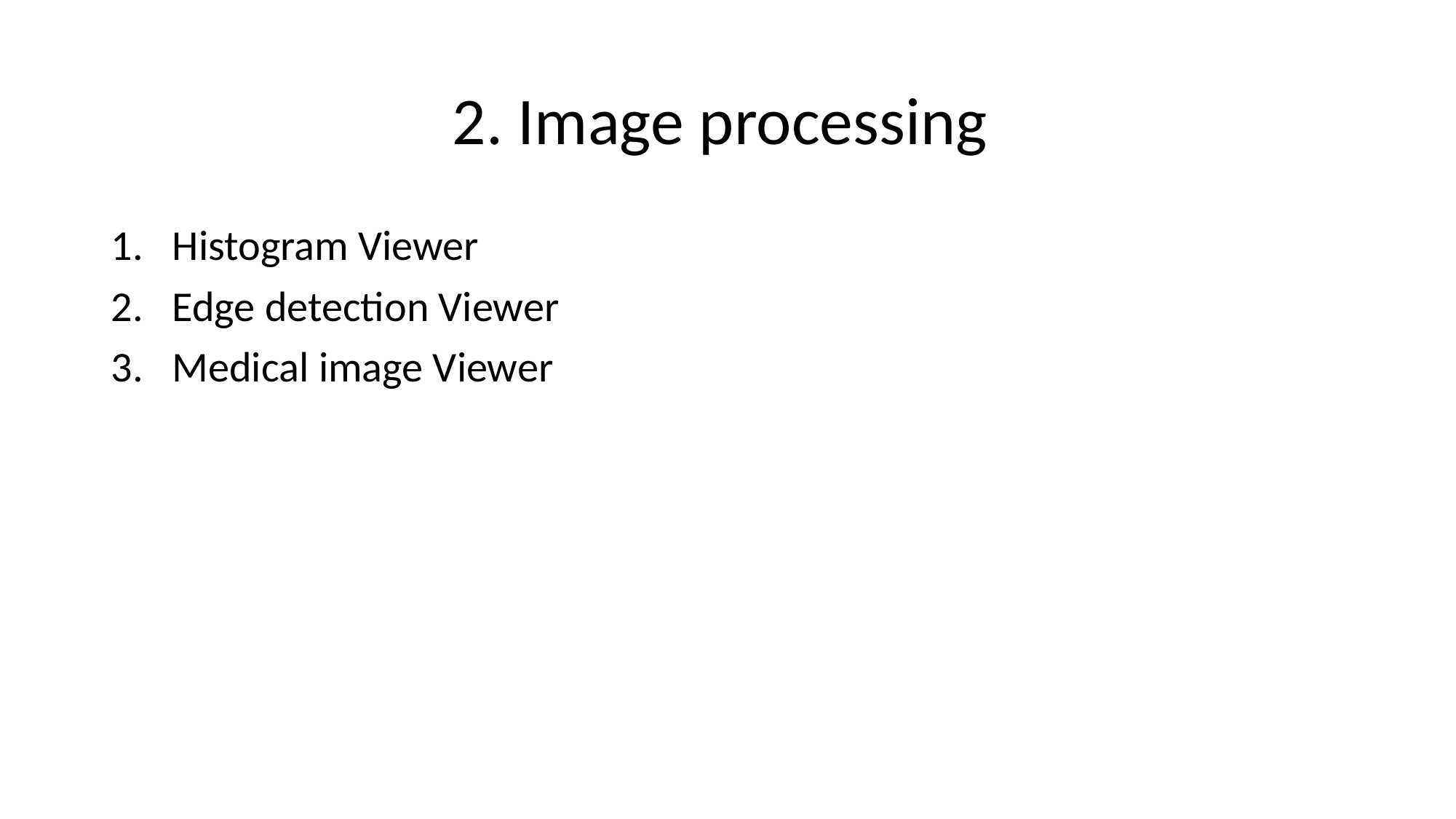

# 2. Image processing
Histogram Viewer
Edge detection Viewer
Medical image Viewer